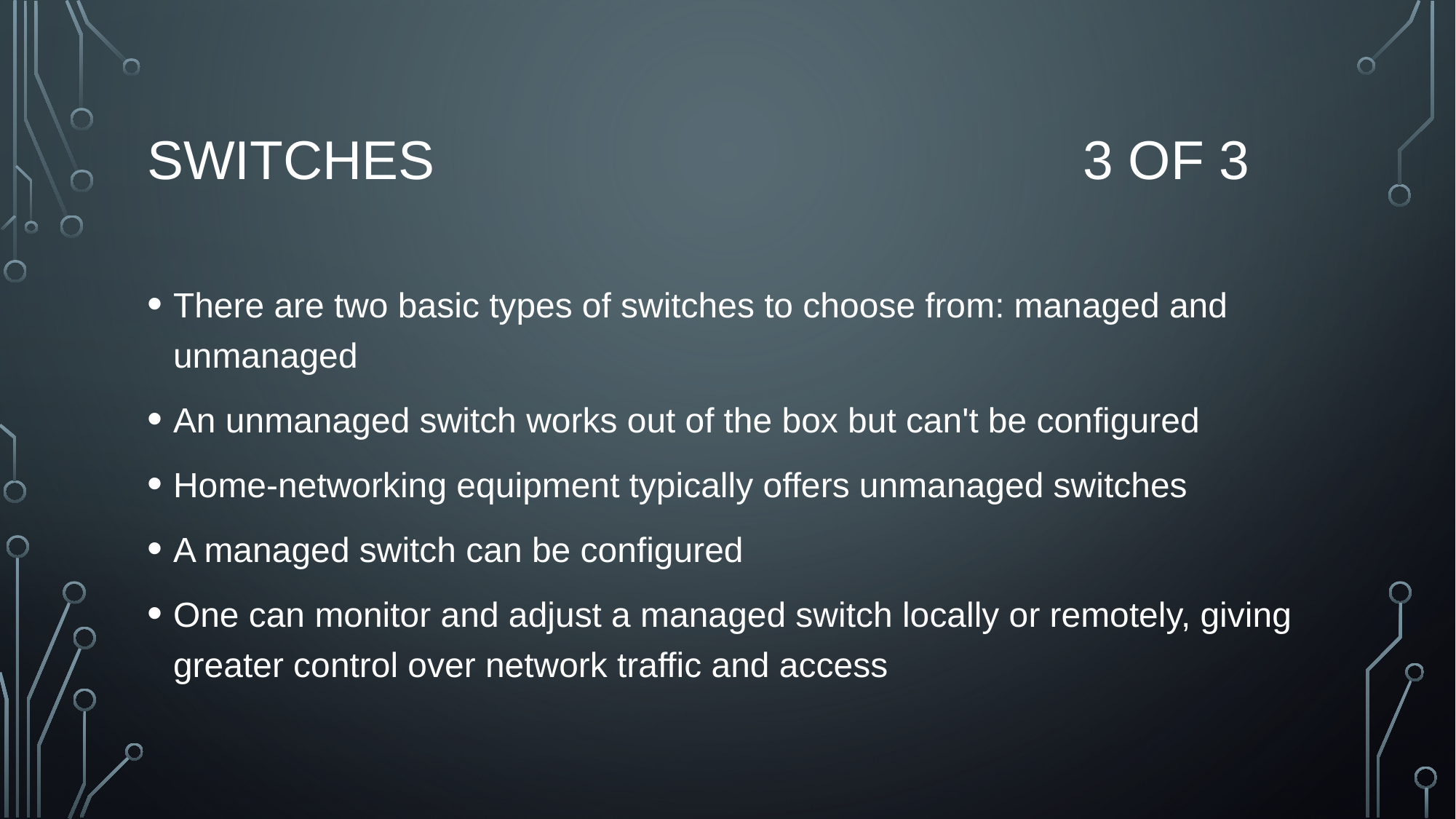

# Switches                                           3 of 3
There are two basic types of switches to choose from: managed and unmanaged
An unmanaged switch works out of the box but can't be configured
Home-networking equipment typically offers unmanaged switches
A managed switch can be configured
One can monitor and adjust a managed switch locally or remotely, giving greater control over network traffic and access